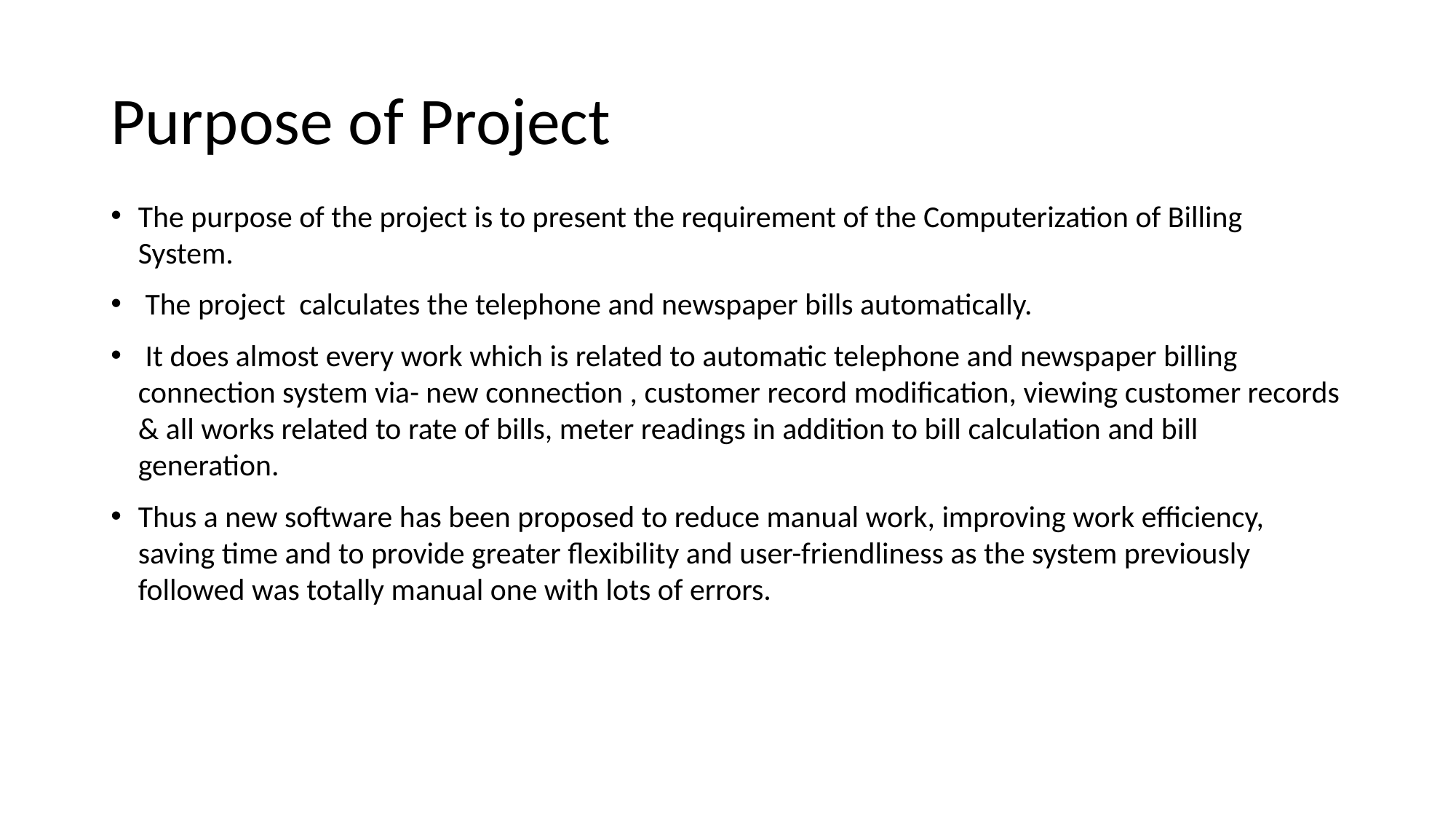

# Purpose of Project
The purpose of the project is to present the requirement of the Computerization of Billing System.
 The project  calculates the telephone and newspaper bills automatically.
 It does almost every work which is related to automatic telephone and newspaper billing connection system via- new connection , customer record modification, viewing customer records & all works related to rate of bills, meter readings in addition to bill calculation and bill generation.
Thus a new software has been proposed to reduce manual work, improving work efficiency, saving time and to provide greater flexibility and user-friendliness as the system previously followed was totally manual one with lots of errors.